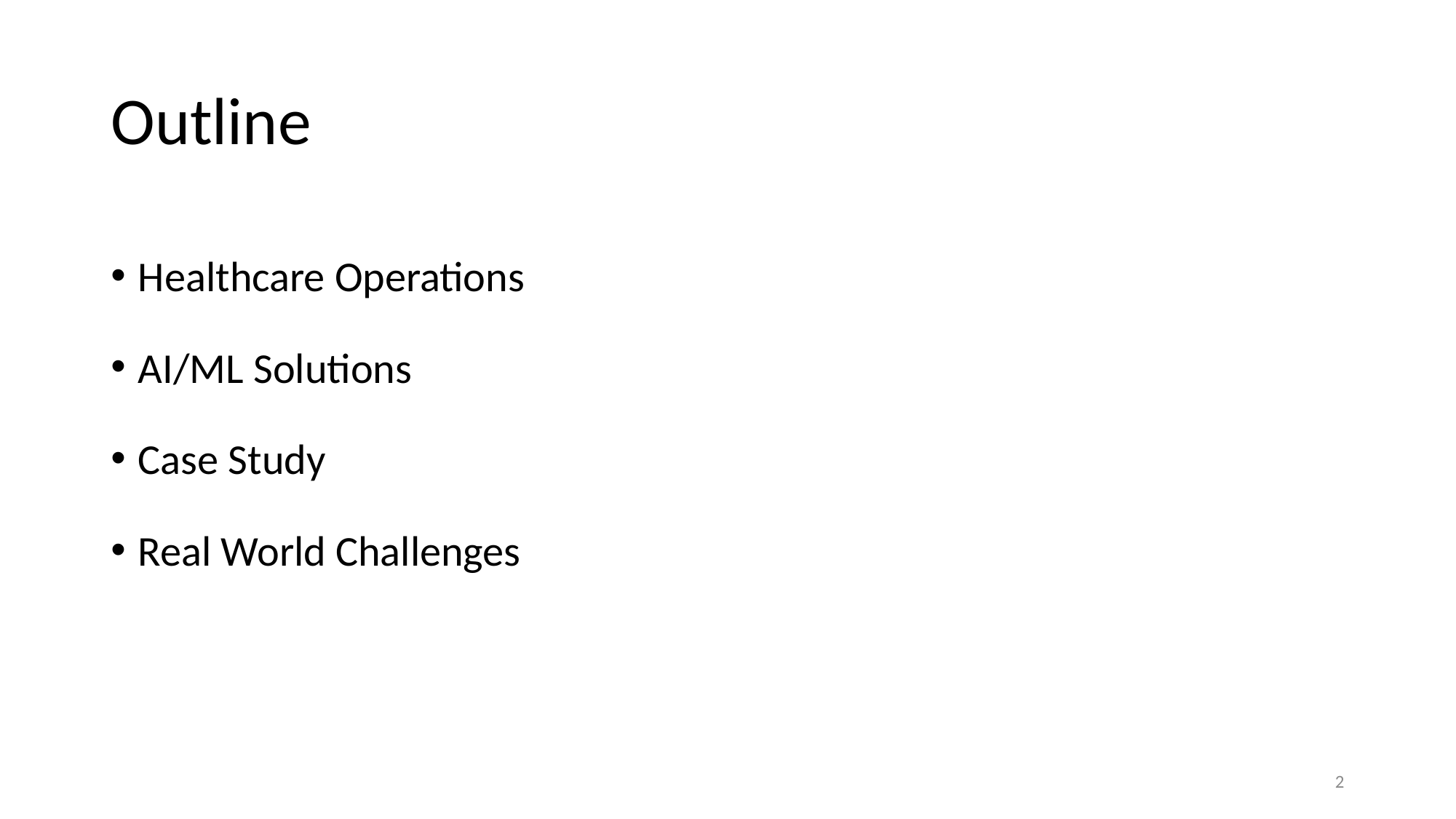

# Outline
Healthcare Operations
AI/ML Solutions
Case Study
Real World Challenges
2